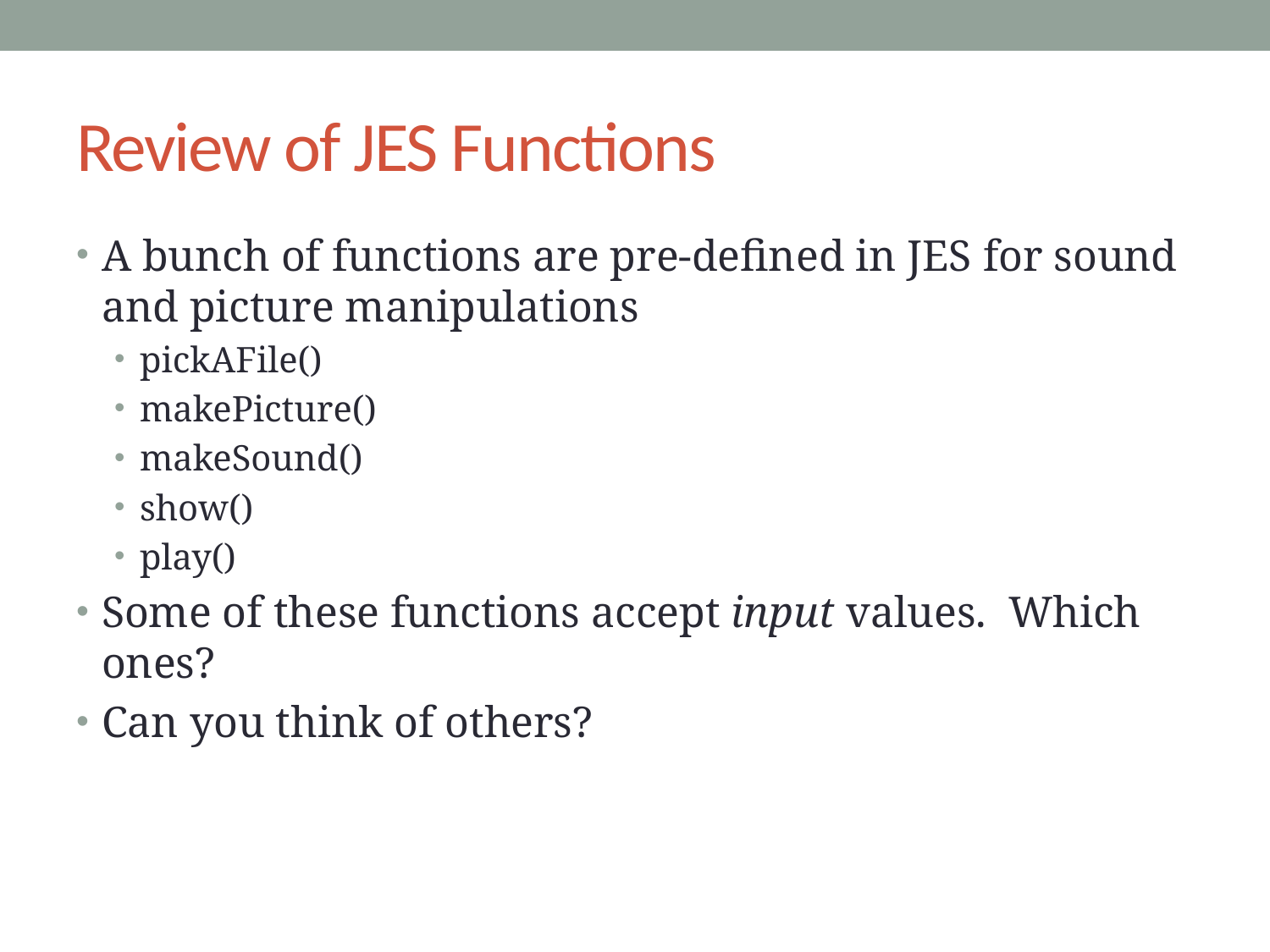

# Review of JES Functions
A bunch of functions are pre-defined in JES for sound and picture manipulations
pickAFile()
makePicture()
makeSound()
show()
play()
Some of these functions accept input values.  Which ones?
Can you think of others?